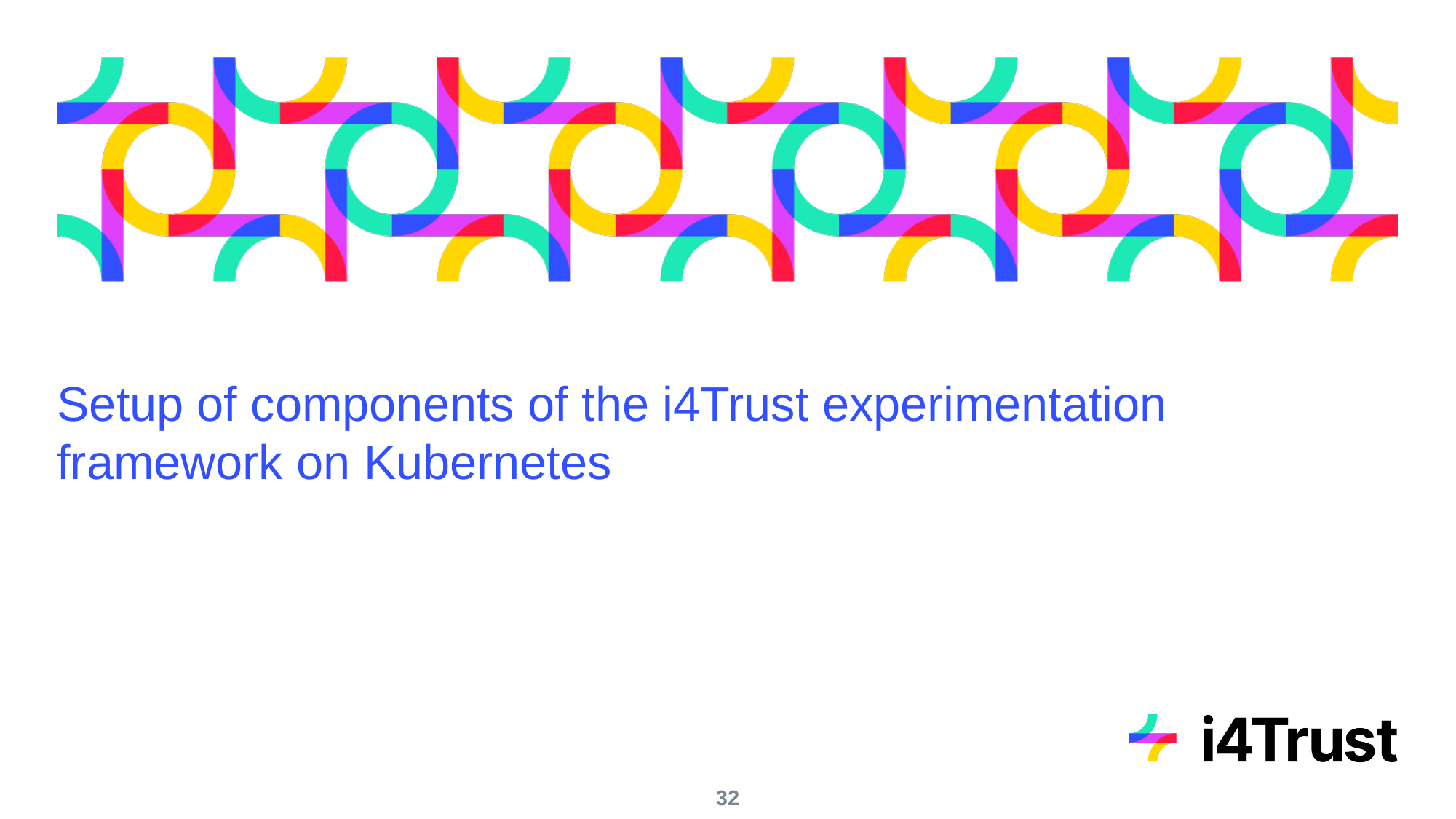

# Setup of components of the i4Trust experimentation framework on Kubernetes
32